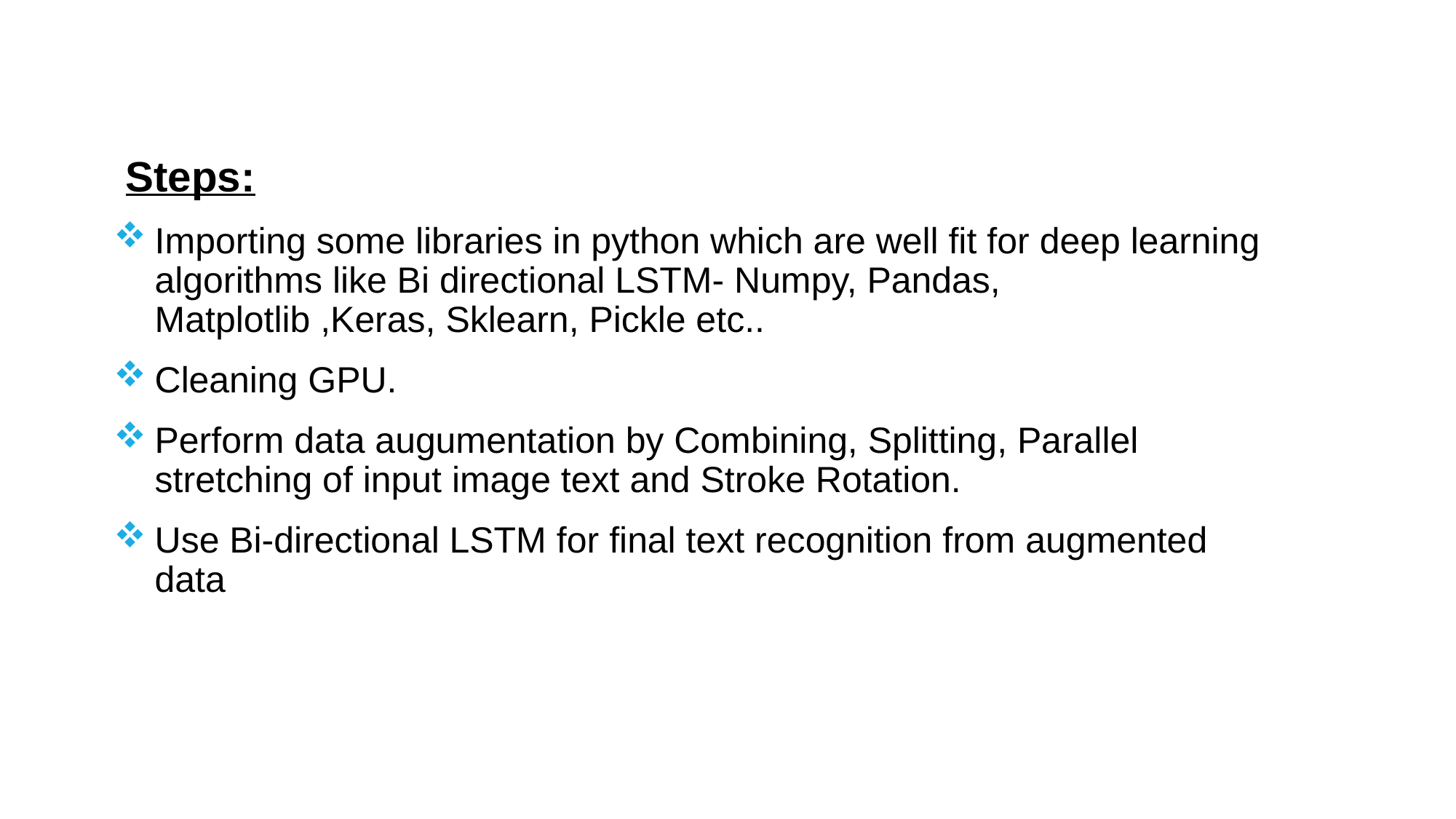

Steps:
Importing some libraries in python which are well fit for deep learning algorithms like Bi directional LSTM- Numpy, Pandas, Matplotlib ,Keras, Sklearn, Pickle etc..
Cleaning GPU.
Perform data augumentation by Combining, Splitting, Parallel stretching of input image text and Stroke Rotation.
Use Bi-directional LSTM for final text recognition from augmented data